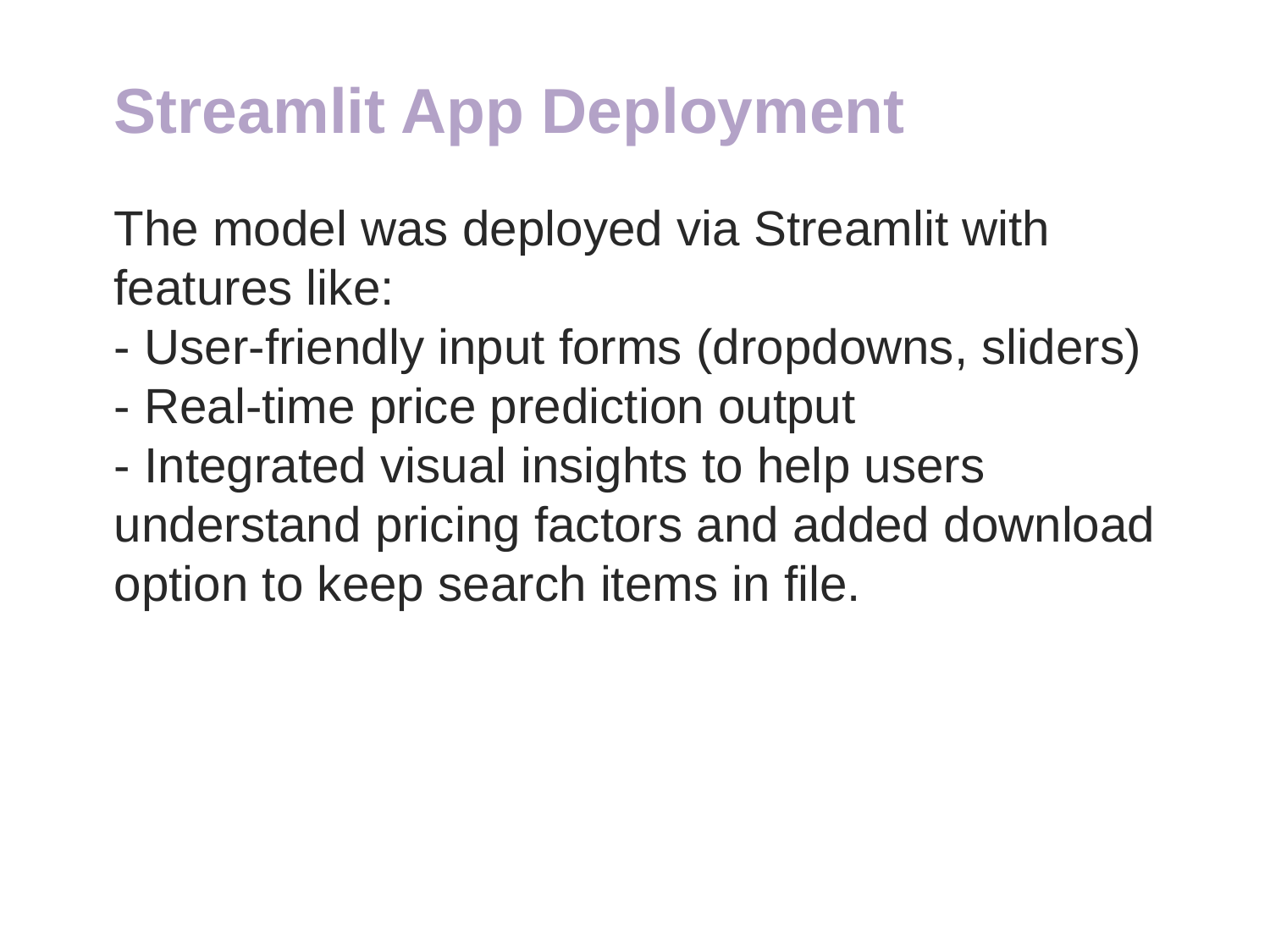

Streamlit App Deployment
The model was deployed via Streamlit with features like:
- User-friendly input forms (dropdowns, sliders)
- Real-time price prediction output
- Integrated visual insights to help users understand pricing factors and added download option to keep search items in file.